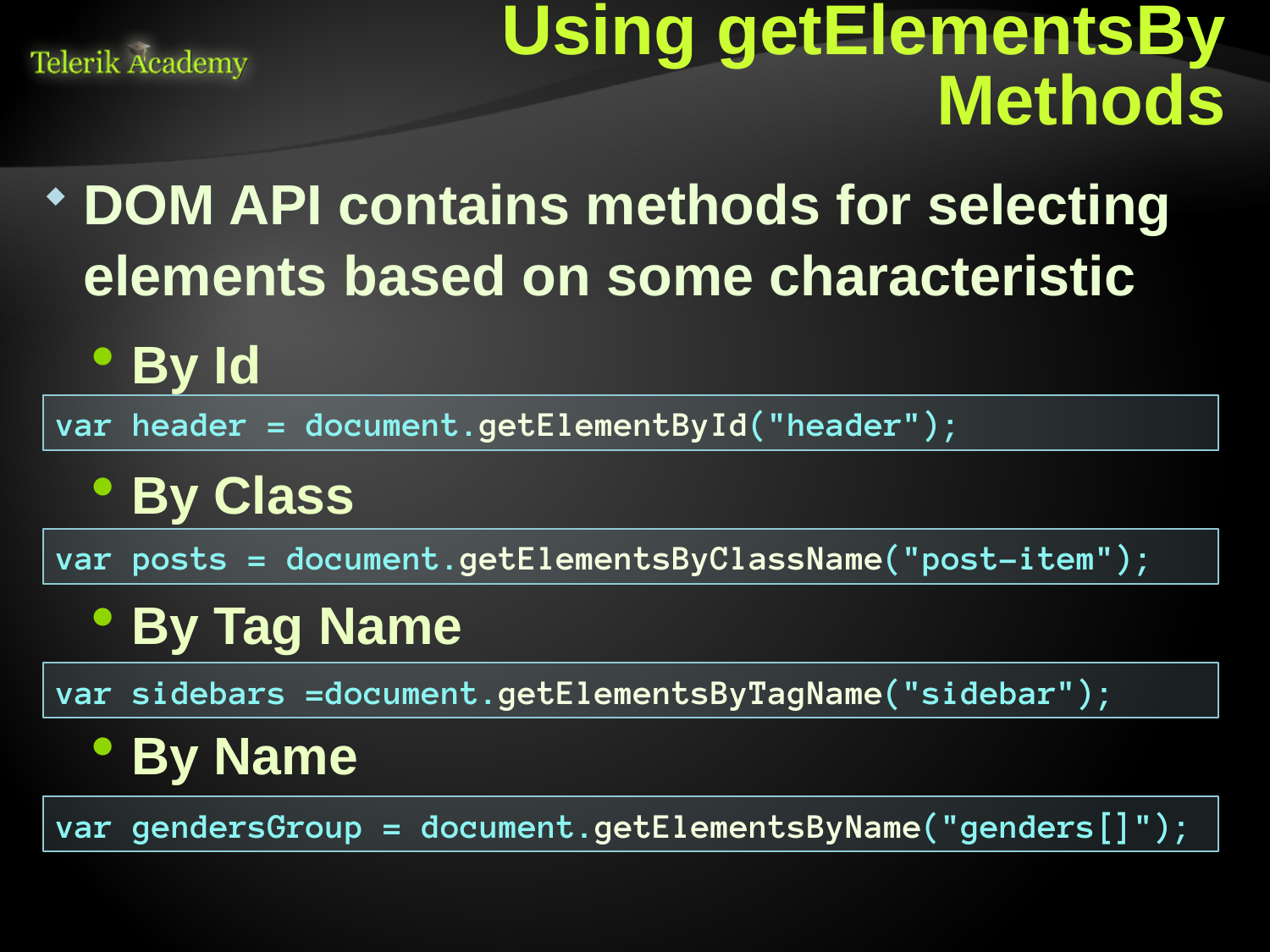

# Using getElementsBy Methods
DOM API contains methods for selecting elements based on some characteristic
By Id
By Class
By Tag Name
By Name
var header = document.getElementById("header");
var posts = document.getElementsByClassName("post-item");
var sidebars =document.getElementsByTagName("sidebar");
var gendersGroup = document.getElementsByName("genders[]");